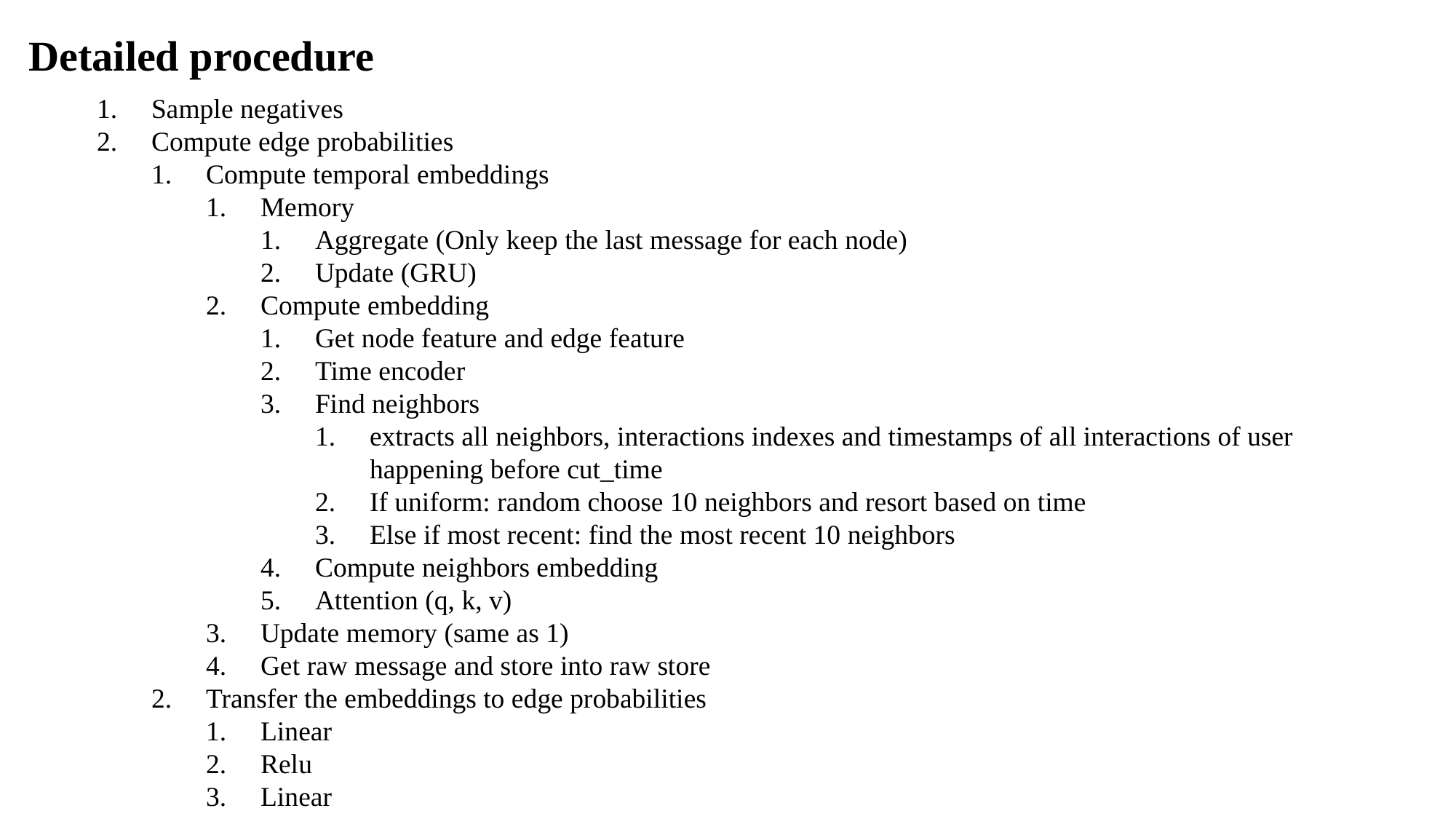

Detailed procedure
Sample negatives
Compute edge probabilities
Compute temporal embeddings
Memory
Aggregate (Only keep the last message for each node)
Update (GRU)
Compute embedding
Get node feature and edge feature
Time encoder
Find neighbors
extracts all neighbors, interactions indexes and timestamps of all interactions of user  happening before cut_time
If uniform: random choose 10 neighbors and resort based on time
Else if most recent: find the most recent 10 neighbors
Compute neighbors embedding
Attention (q, k, v)
Update memory (same as 1)
Get raw message and store into raw store
Transfer the embeddings to edge probabilities
Linear
Relu
Linear